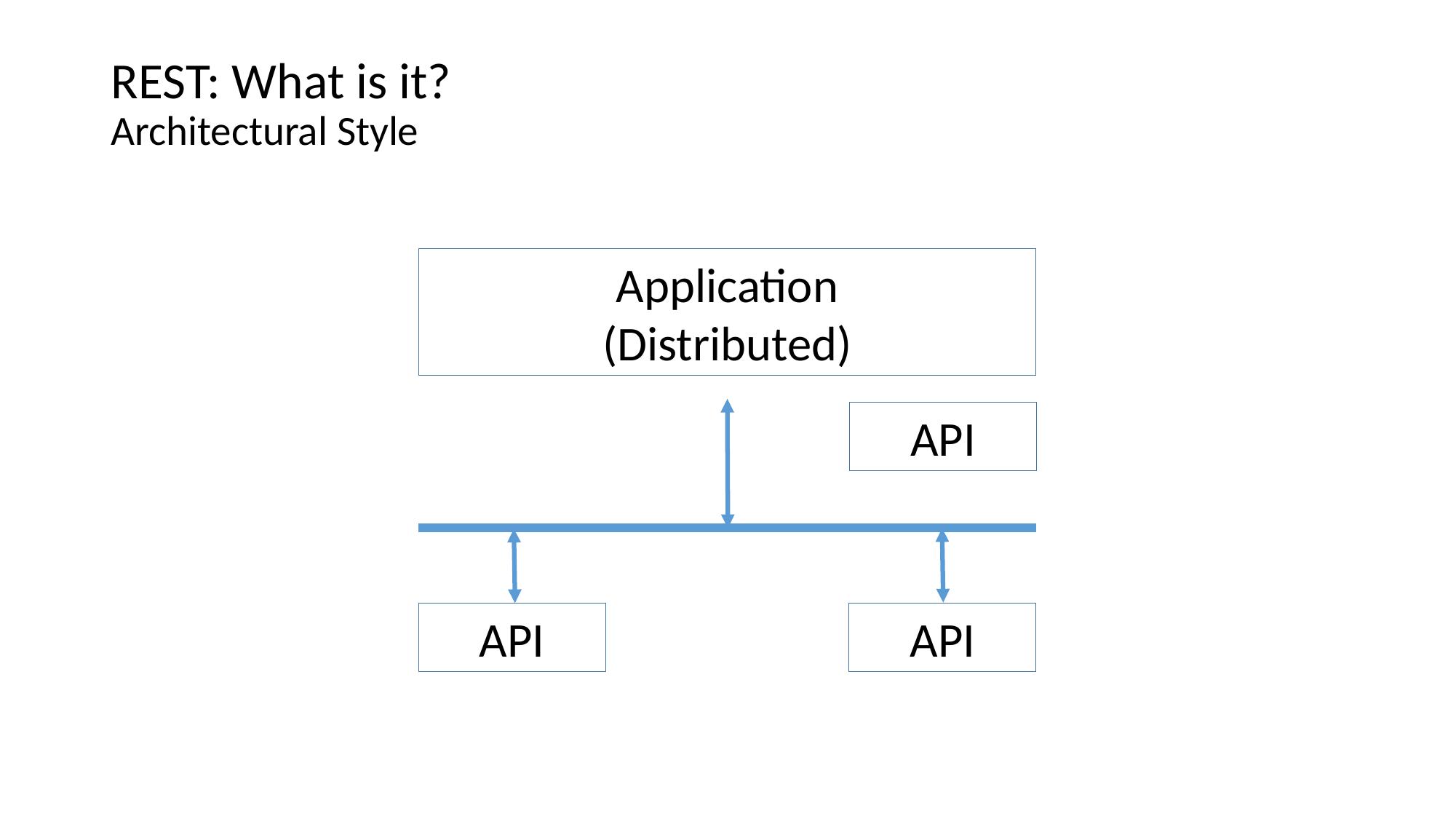

# REST: What is it? Architectural Style
Application
(Distributed)
API
API
API